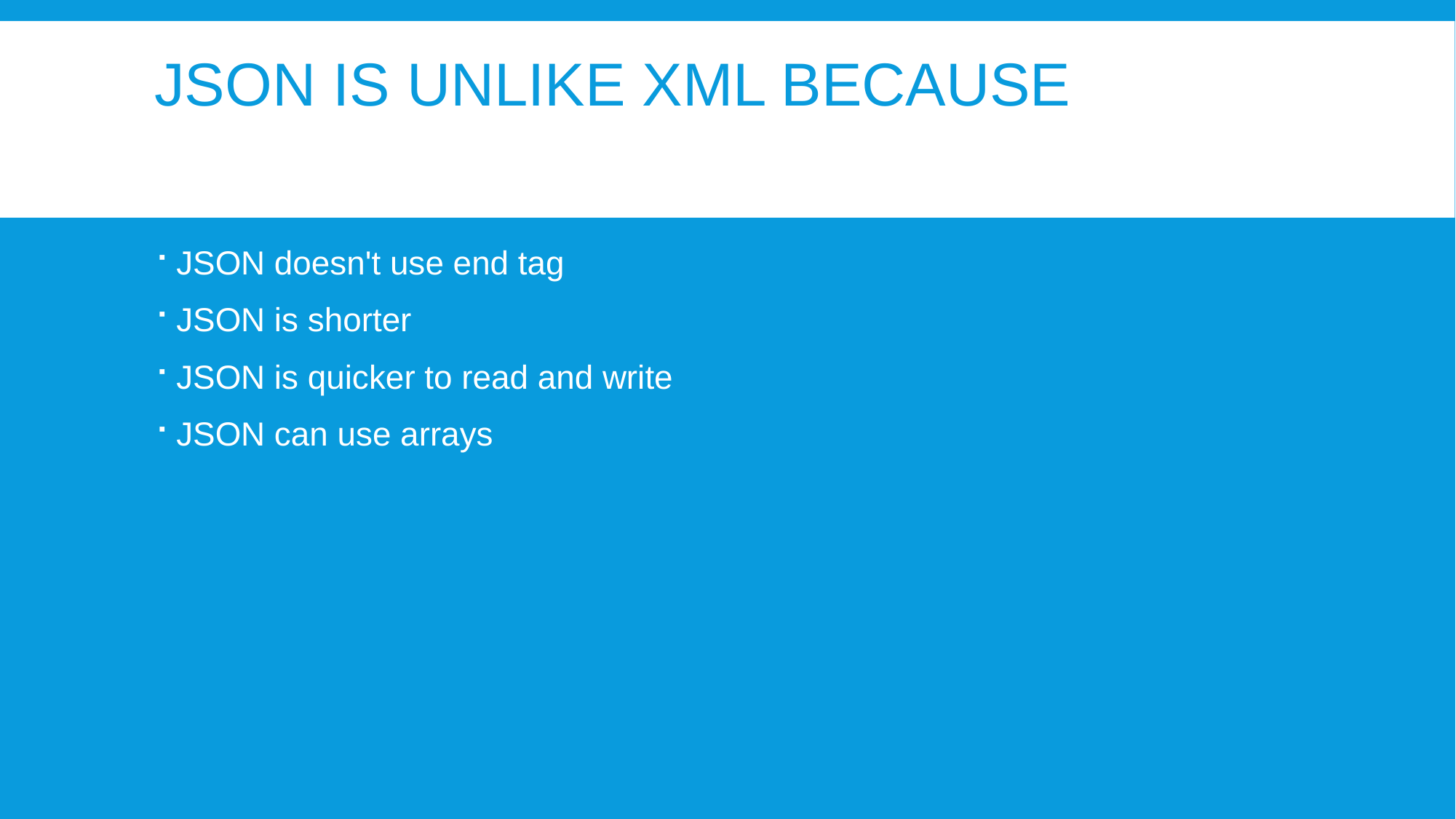

# JSON is Unlike XML Because
JSON doesn't use end tag
JSON is shorter
JSON is quicker to read and write
JSON can use arrays